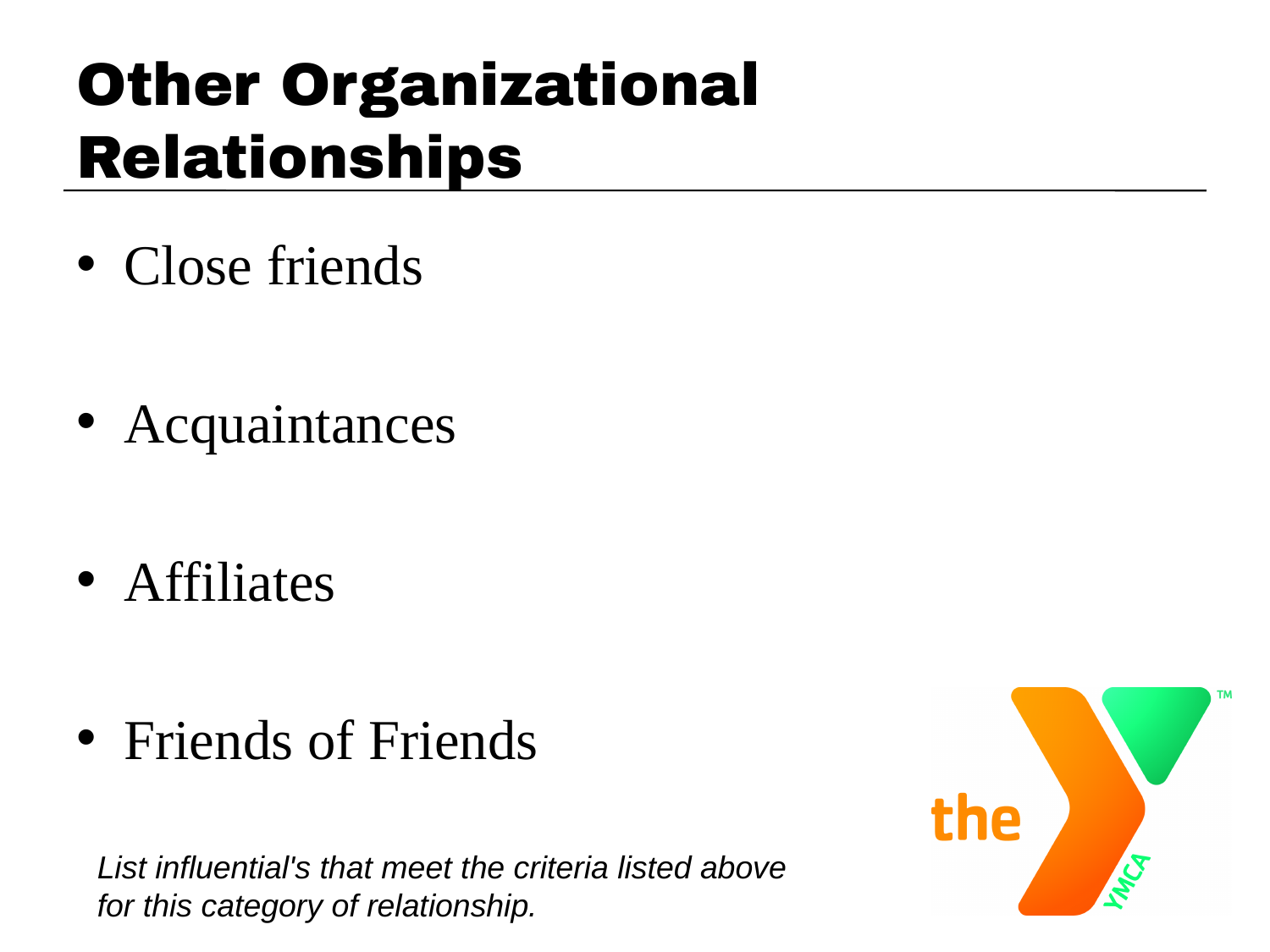

# Other Organizational Relationships
Close friends

Acquaintances

Affiliates

Friends of Friends

List influential's that meet the criteria listed above
for this category of relationship.